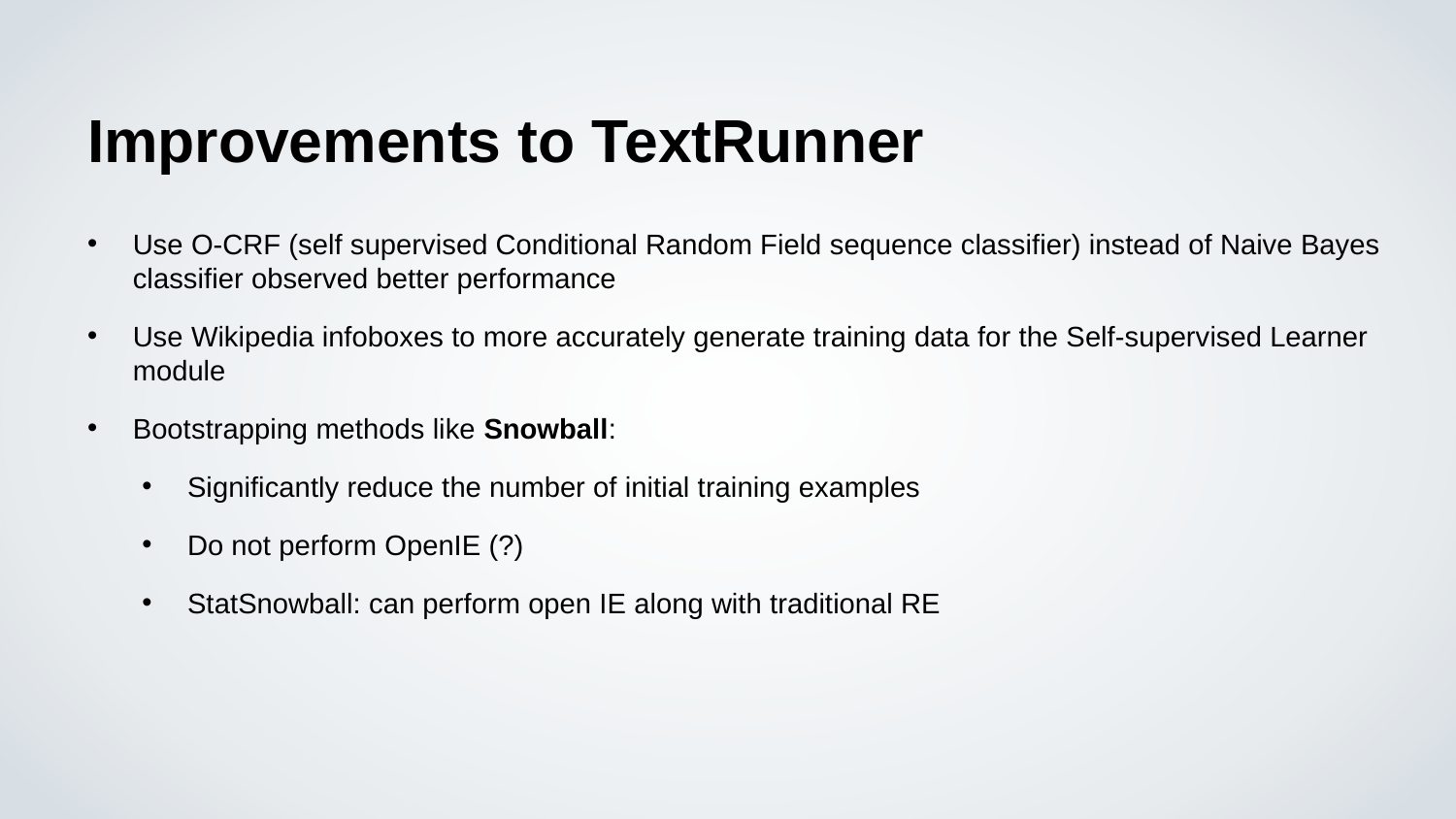

Improvements to TextRunner
Use O-CRF (self supervised Conditional Random Field sequence classifier) instead of Naive Bayes classifier observed better performance
Use Wikipedia infoboxes to more accurately generate training data for the Self-supervised Learner module
Bootstrapping methods like Snowball:
Significantly reduce the number of initial training examples
Do not perform OpenIE (?)
StatSnowball: can perform open IE along with traditional RE